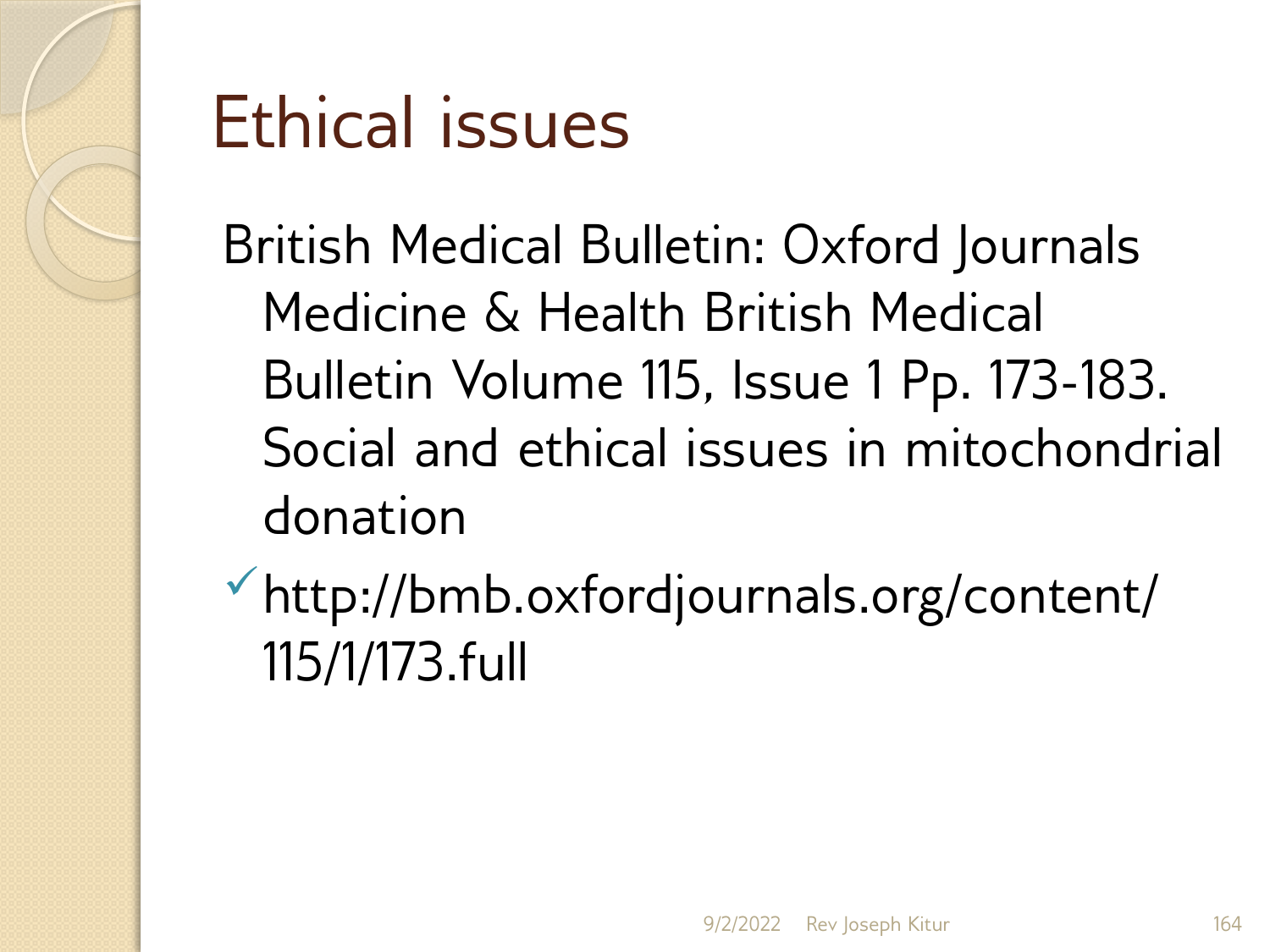

# Ethical issues
British Medical Bulletin: Oxford Journals Medicine & Health British Medical Bulletin Volume 115, Issue 1 Pp. 173-183. Social and ethical issues in mitochondrial donation
http://bmb.oxfordjournals.org/content/115/1/173.full
9/2/2022
Rev Joseph Kitur
164